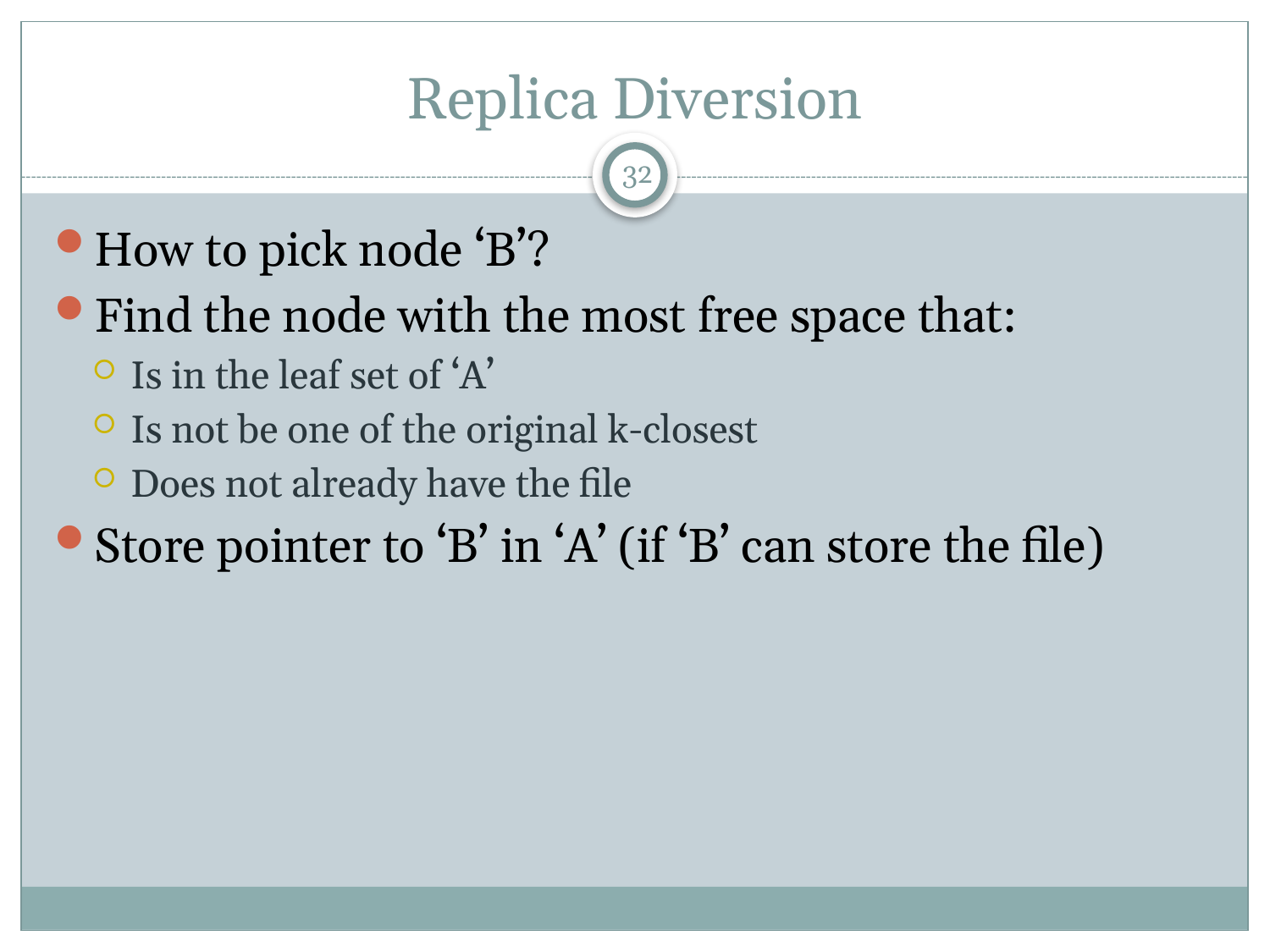

# Replica Diversion
32
How to pick node ‘B’?
Find the node with the most free space that:
Is in the leaf set of ‘A’
Is not be one of the original k-closest
Does not already have the file
Store pointer to ‘B’ in ‘A’ (if ‘B’ can store the file)